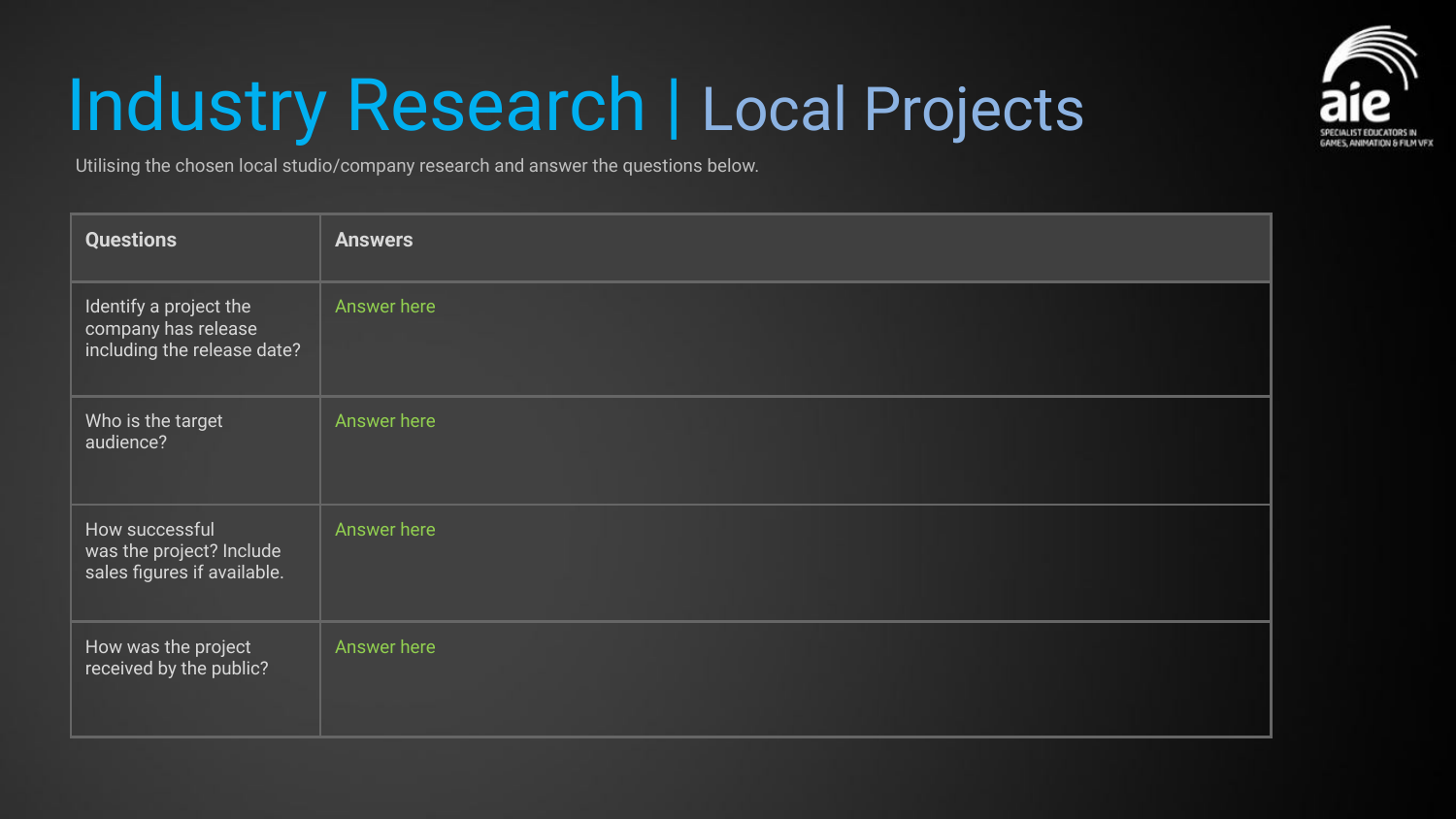

# Industry Research | Local Projects
Utilising the chosen local studio/company research and answer the questions below.

| Questions | Answers |
| --- | --- |
| Identify a project the company has release including the release date? | Answer here |
| Who is the target audience? | Answer here |
| How successful was the project? Include sales figures if available. | Answer here |
| How was the project received by the public? | Answer here |